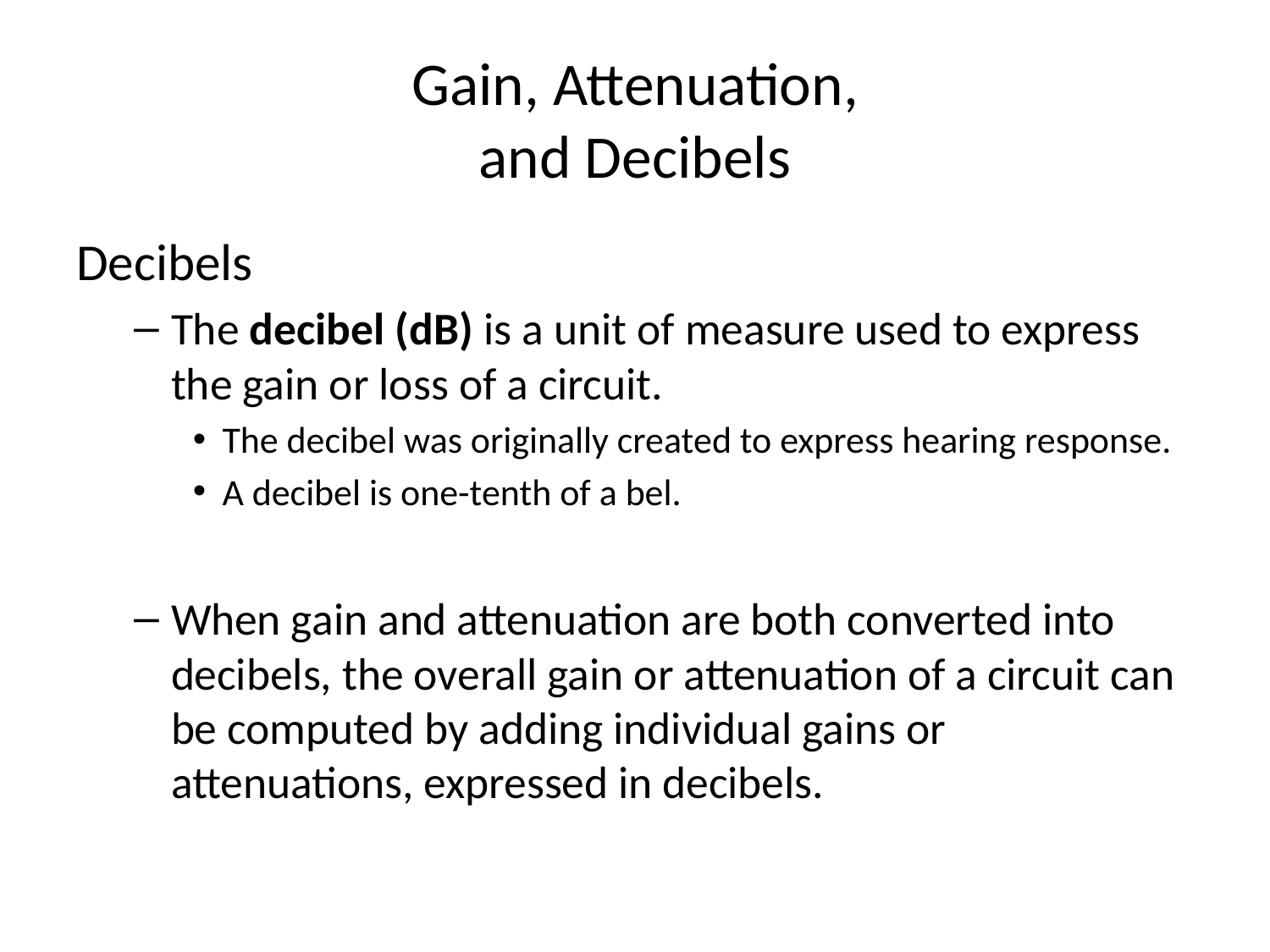

# Gain, Attenuation, and Decibels
Decibels
The decibel (dB) is a unit of measure used to express the gain or loss of a circuit.
The decibel was originally created to express hearing response.
A decibel is one-tenth of a bel.

When gain and attenuation are both converted into decibels, the overall gain or attenuation of a circuit can be computed by adding individual gains or attenuations, expressed in decibels.